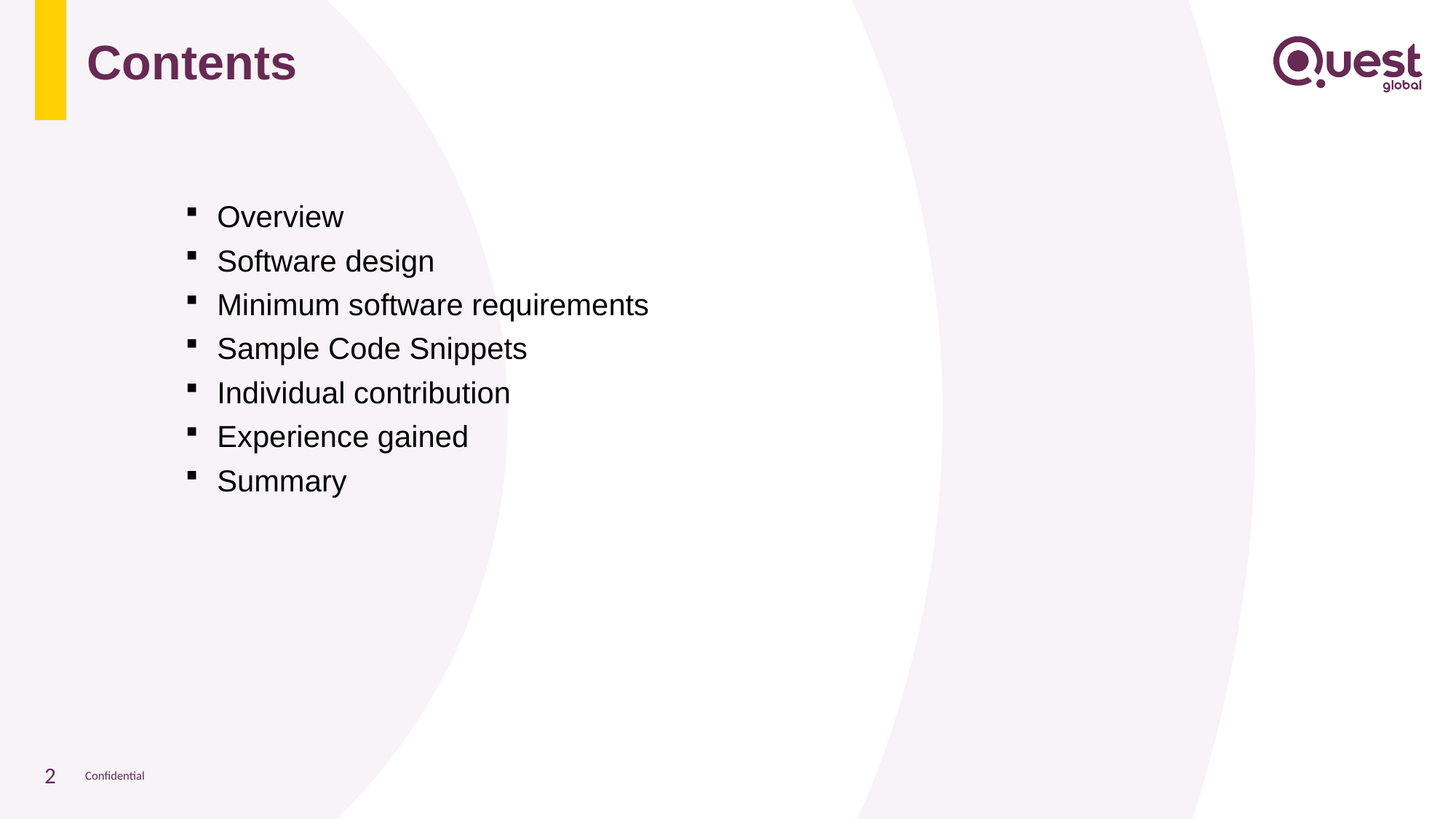

# Contents
Overview
Software design
Minimum software requirements
Sample Code Snippets
Individual contribution
Experience gained
Summary